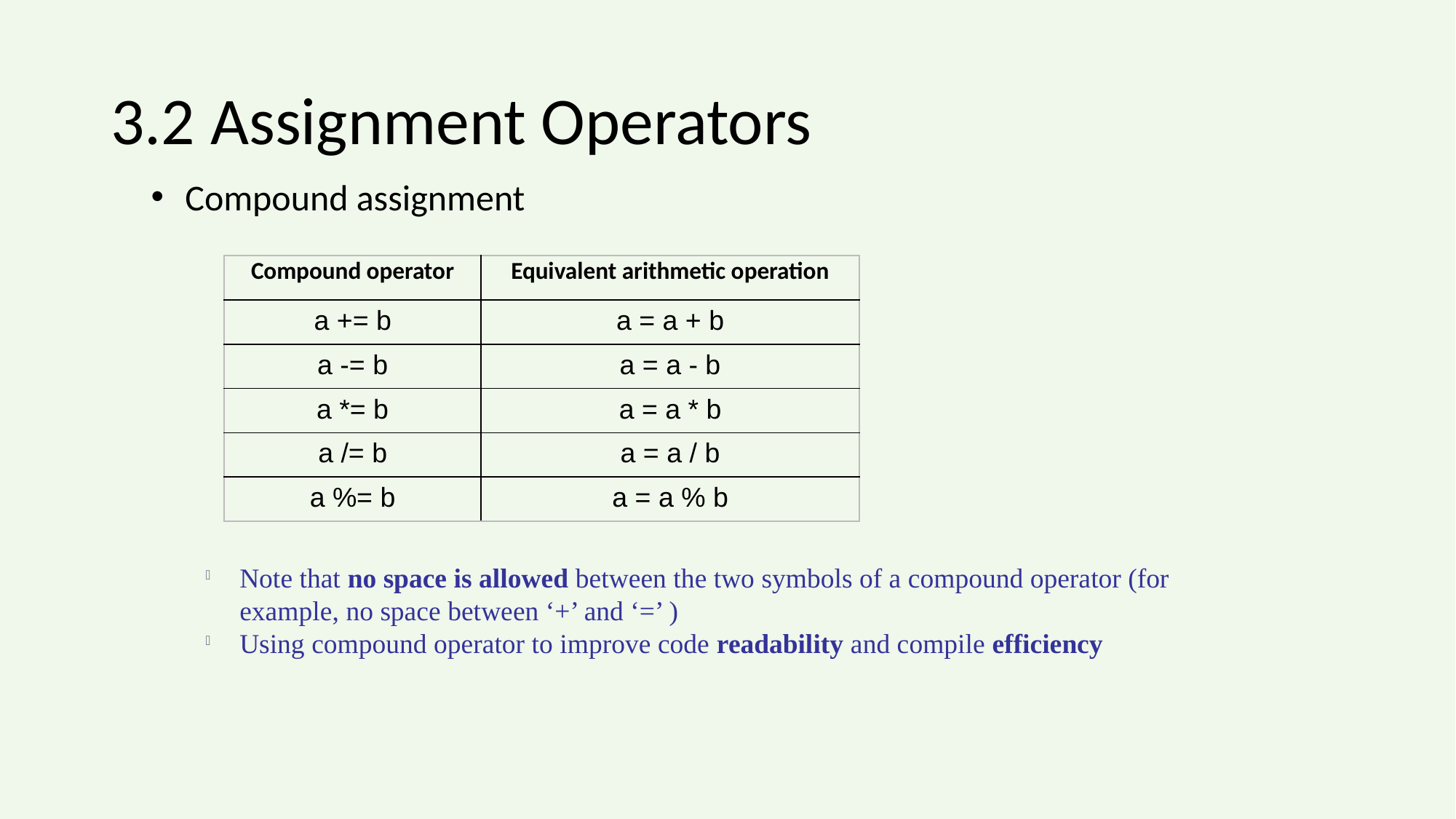

# 3.2 Assignment Operators
Compound assignment

| Compound operator | Equivalent arithmetic operation |
| --- | --- |
| a += b | a = a + b |
| a -= b | a = a - b |
| a \*= b | a = a \* b |
| a /= b | a = a / b |
| a %= b | a = a % b |
Note that no space is allowed between the two symbols of a compound operator (for example, no space between ‘+’ and ‘=’ )
Using compound operator to improve code readability and compile efficiency